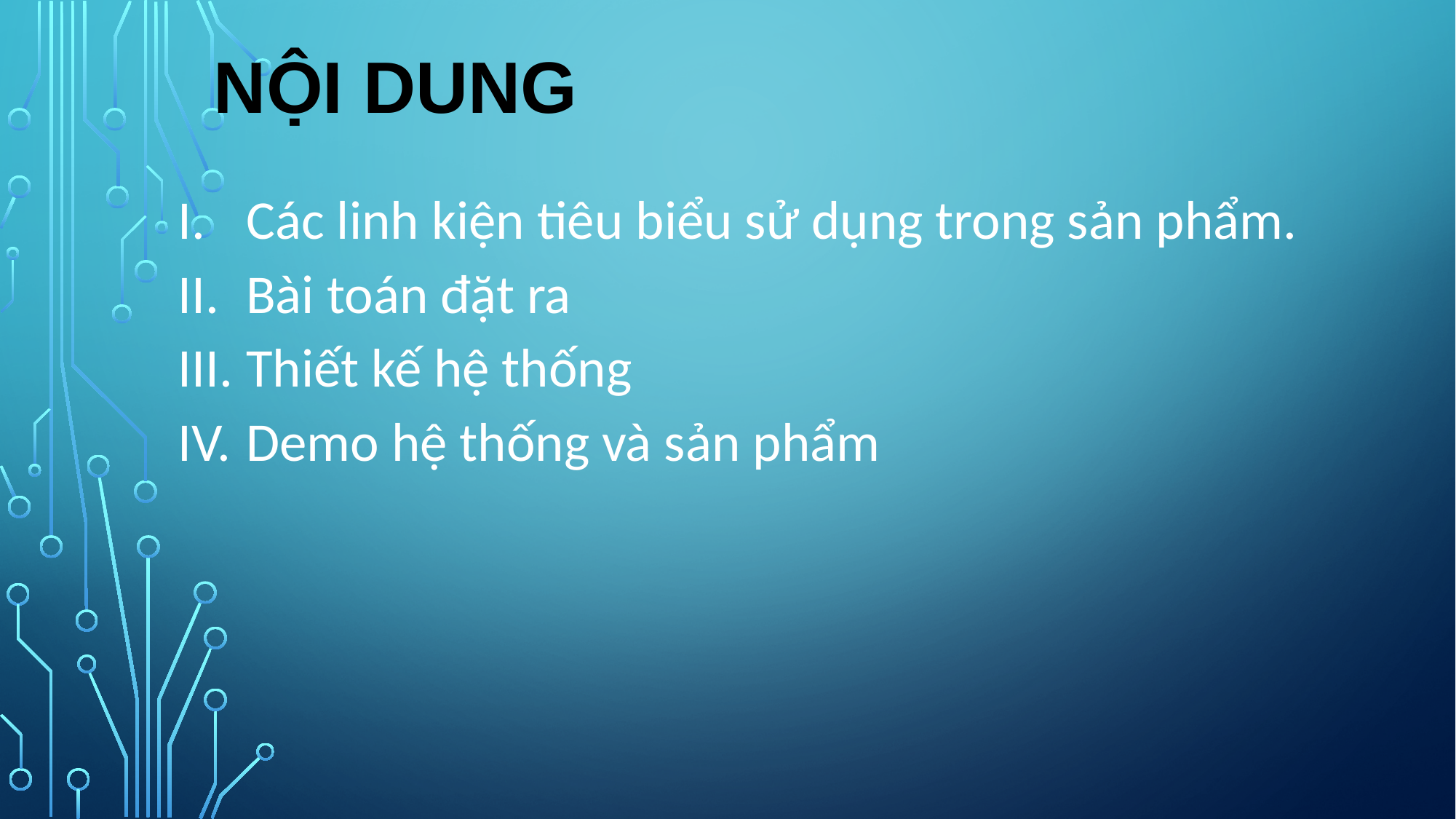

# Nội dung
Các linh kiện tiêu biểu sử dụng trong sản phẩm.
Bài toán đặt ra
Thiết kế hệ thống
Demo hệ thống và sản phẩm